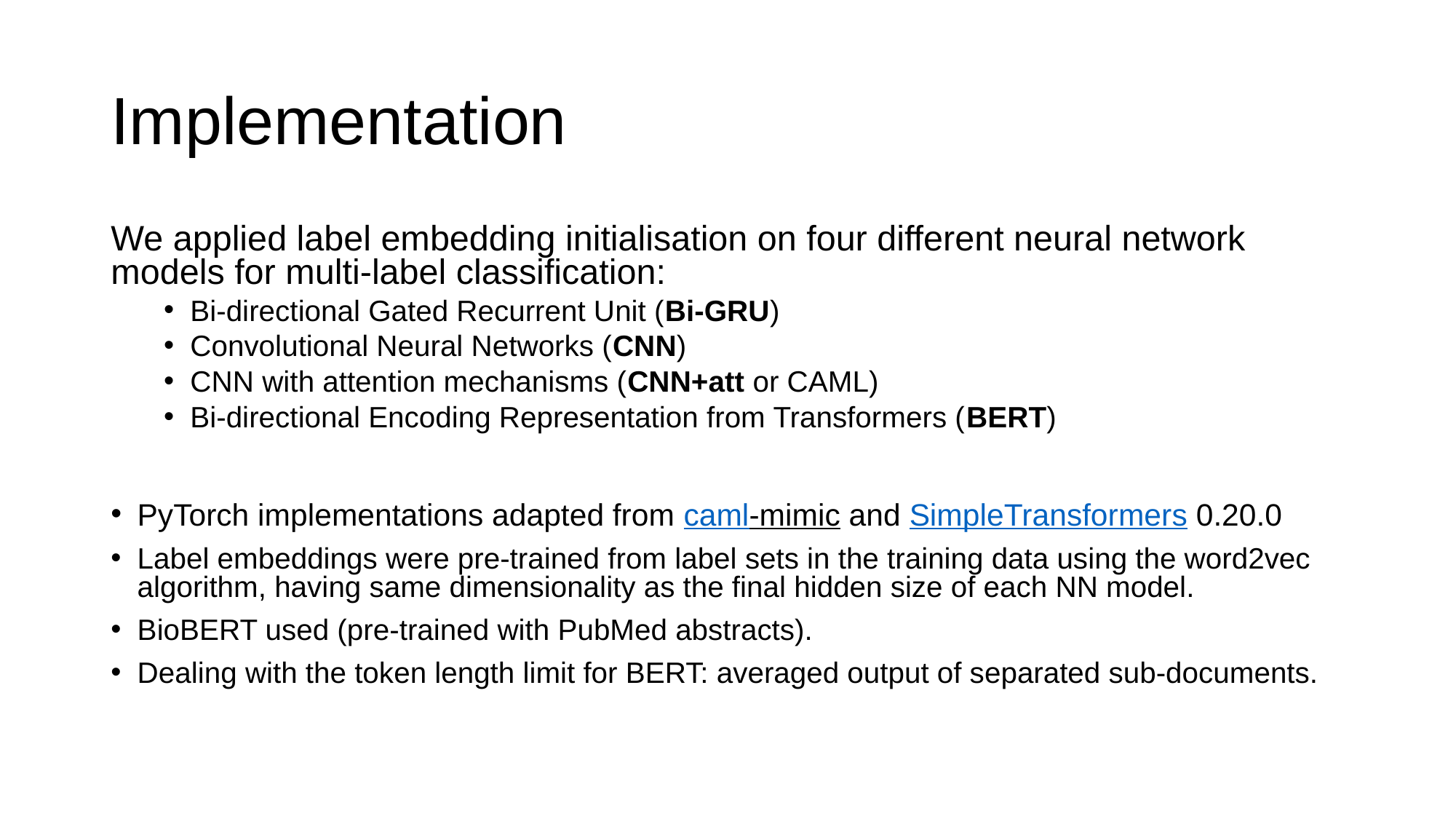

# Implementation
We applied label embedding initialisation on four different neural network models for multi-label classification:
Bi-directional Gated Recurrent Unit (Bi-GRU)
Convolutional Neural Networks (CNN)
CNN with attention mechanisms (CNN+att or CAML)
Bi-directional Encoding Representation from Transformers (BERT)

PyTorch implementations adapted from caml-mimic and SimpleTransformers 0.20.0
Label embeddings were pre-trained from label sets in the training data using the word2vec algorithm, having same dimensionality as the final hidden size of each NN model.
BioBERT used (pre-trained with PubMed abstracts).
Dealing with the token length limit for BERT: averaged output of separated sub-documents.